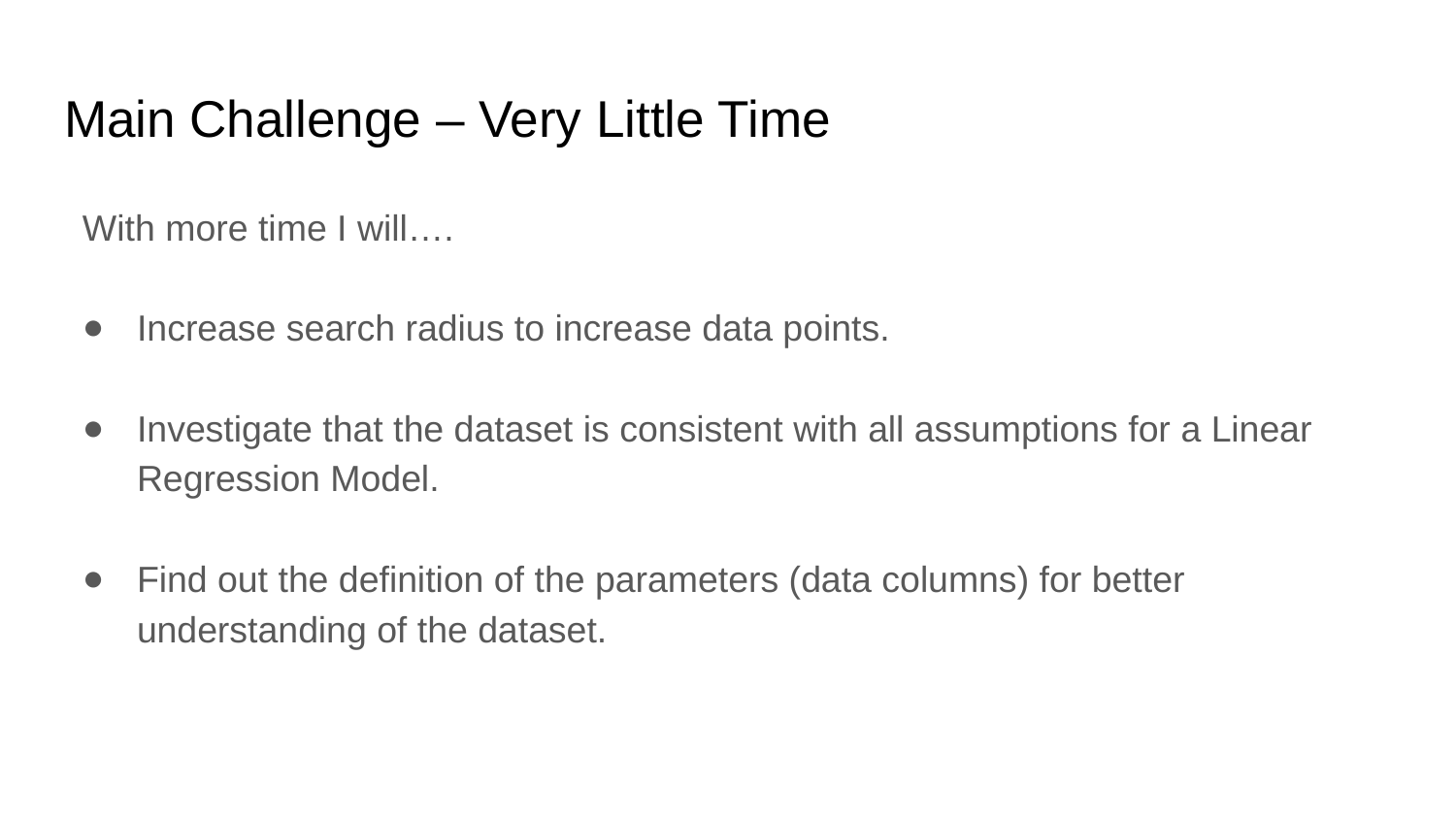

# Main Challenge – Very Little Time
With more time I will….

Increase search radius to increase data points.

Investigate that the dataset is consistent with all assumptions for a Linear Regression Model.

Find out the definition of the parameters (data columns) for better understanding of the dataset.